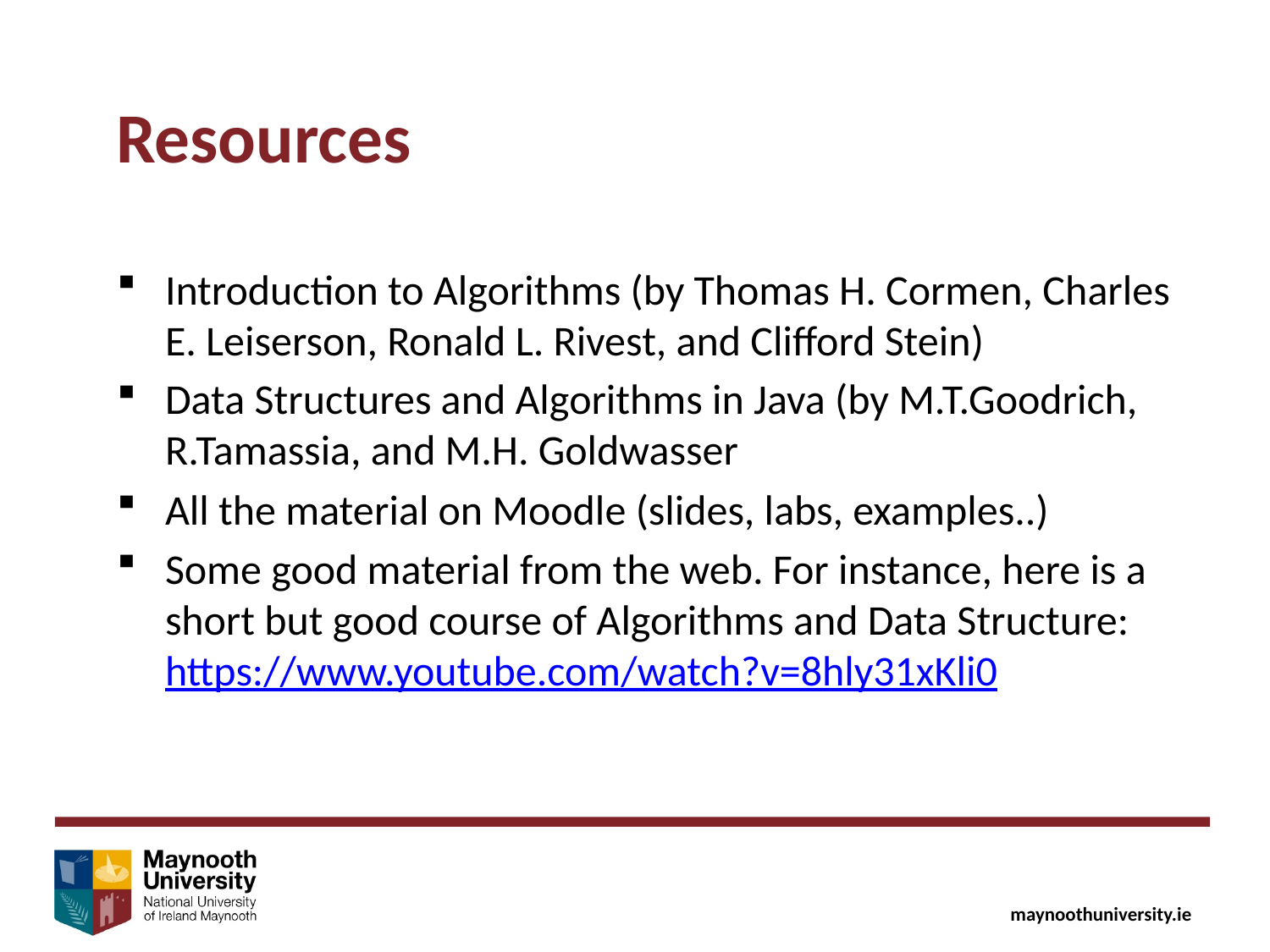

Resources
Introduction to Algorithms (by Thomas H. Cormen, Charles E. Leiserson, Ronald L. Rivest, and Clifford Stein)
Data Structures and Algorithms in Java (by M.T.Goodrich, R.Tamassia, and M.H. Goldwasser
All the material on Moodle (slides, labs, examples..)
Some good material from the web. For instance, here is a short but good course of Algorithms and Data Structure: https://www.youtube.com/watch?v=8hly31xKli0